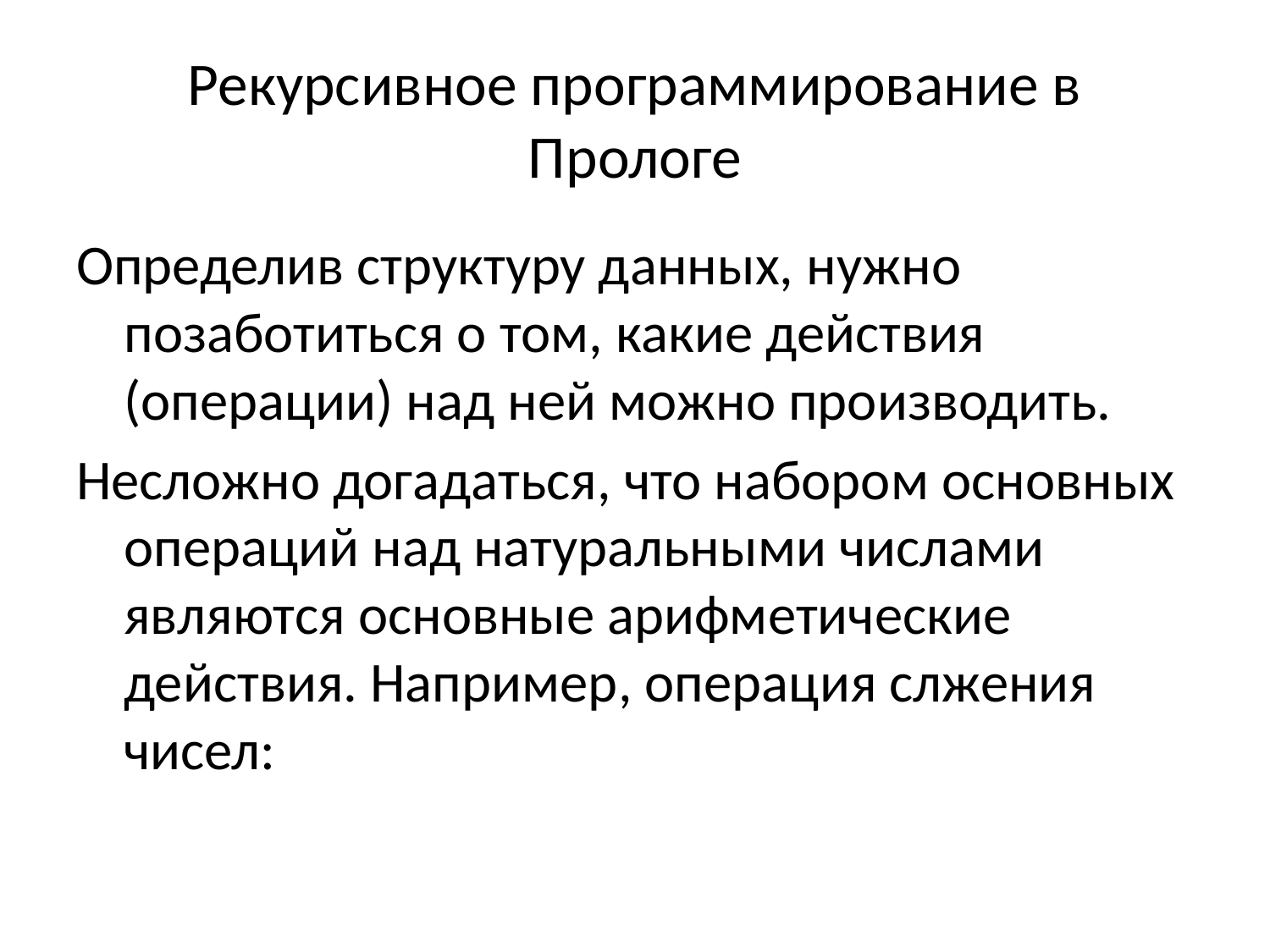

# Рекурсивное программирование в Прологе
Определив структуру данных, нужно позаботиться о том, какие действия (операции) над ней можно производить.
Несложно догадаться, что набором основных операций над натуральными числами являются основные арифметические действия. Например, операция слжения чисел: